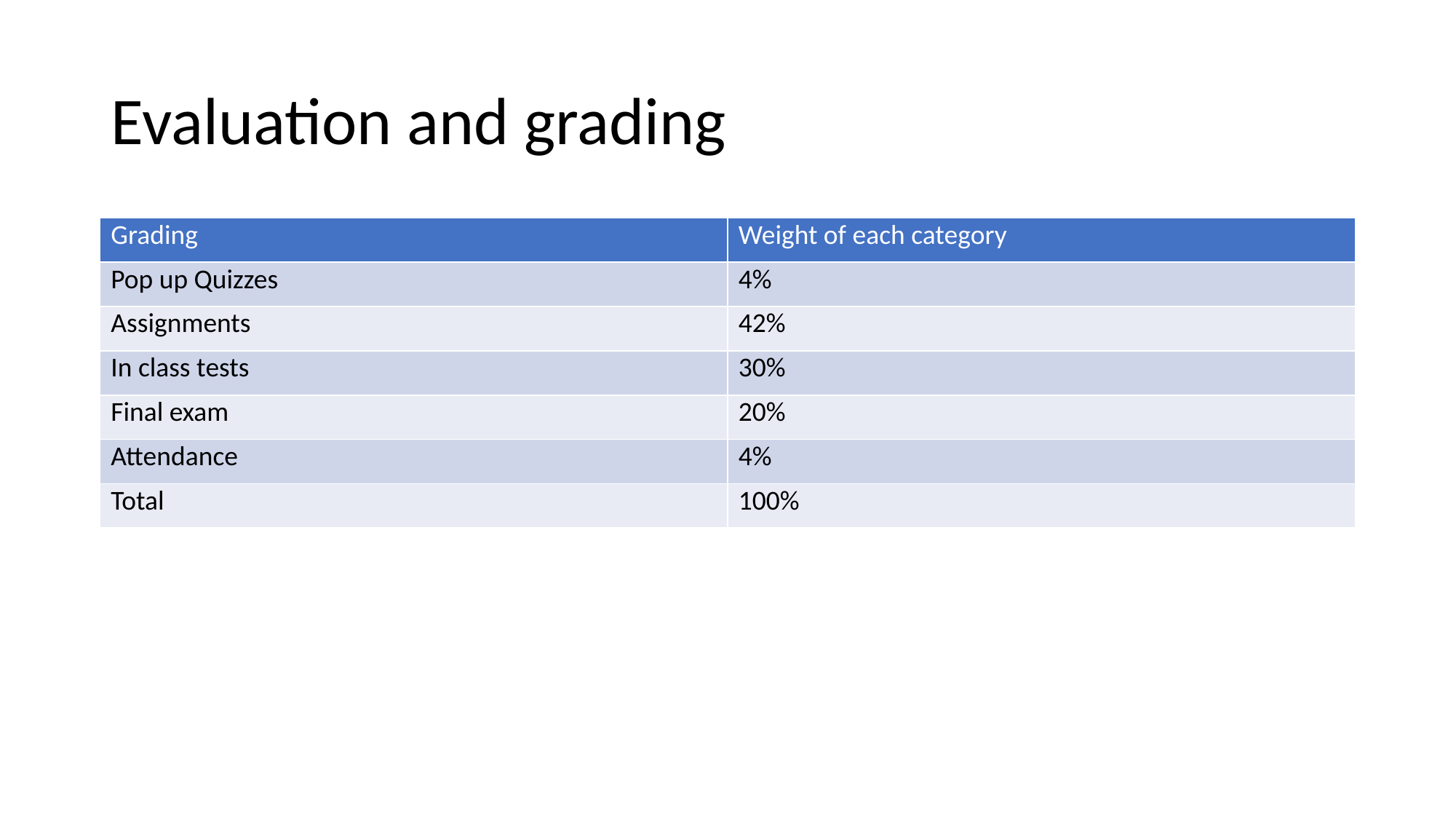

# Evaluation and grading
| Grading | Weight of each category |
| --- | --- |
| Pop up Quizzes | 4% |
| Assignments | 42% |
| In class tests | 30% |
| Final exam | 20% |
| Attendance | 4% |
| Total | 100% |